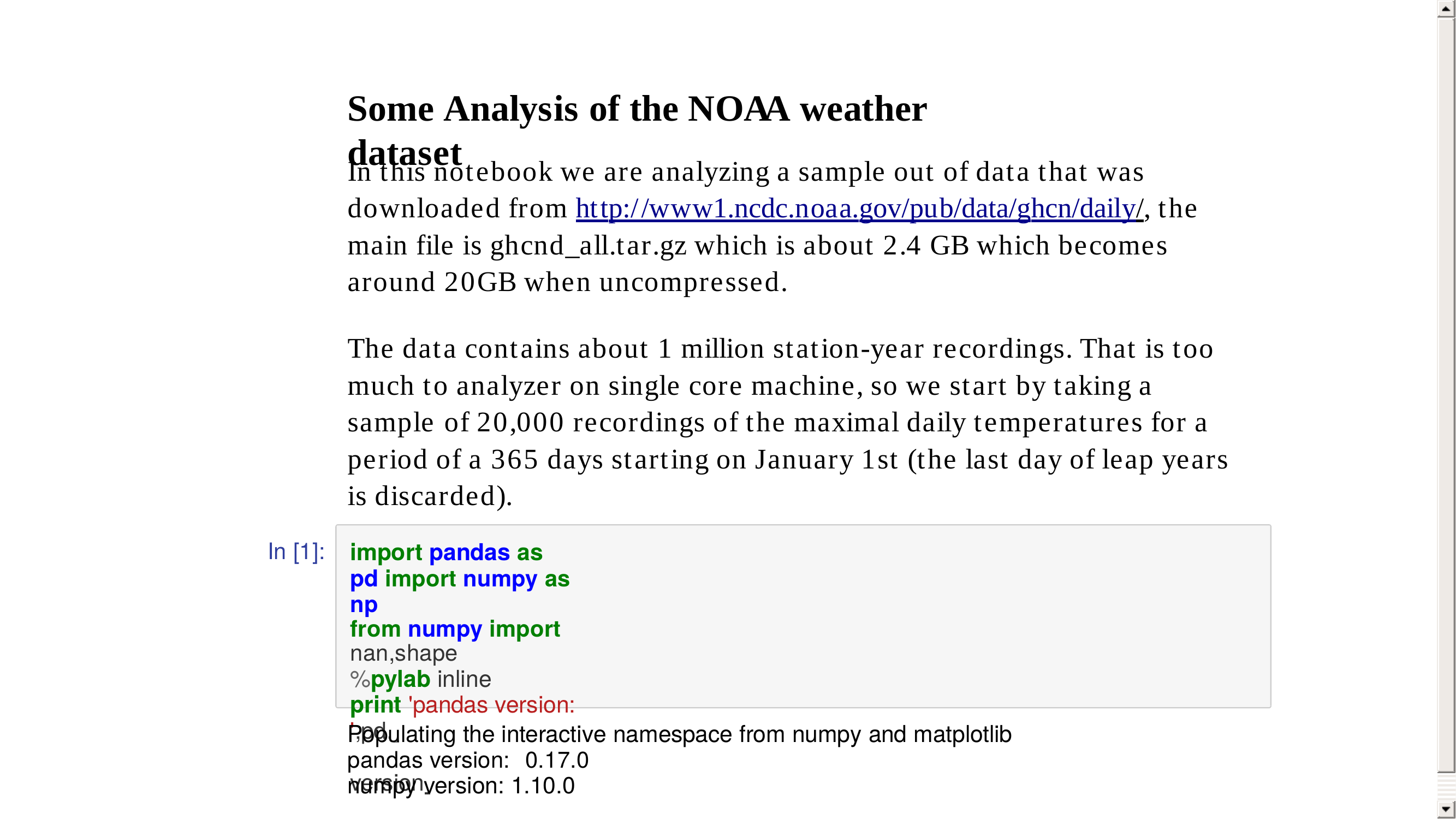

Some Analysis of the NOAA weather dataset
In this notebook we are analyzing a sample out of data that was downloaded from http://www1.ncdc.noaa.gov/pub/data/ghcn/daily/, the main file is ghcnd_all.tar.gz which is about 2.4 GB which becomes around 20GB when uncompressed.

The data contains about 1 million station-year recordings. That is too much to analyzer on single core machine, so we start by taking a sample of 20,000 recordings of the maximal daily temperatures for a period of a 365 days starting on January 1st (the last day of leap years is discarded).

In [1]:
import pandas as pd import numpy as np
from numpy import nan,shape
%pylab inline
print 'pandas version: ',pd. 	version
print 'numpy version:',np. 	version
Populating the interactive namespace from numpy and matplotlib pandas version:	0.17.0
numpy version: 1.10.0